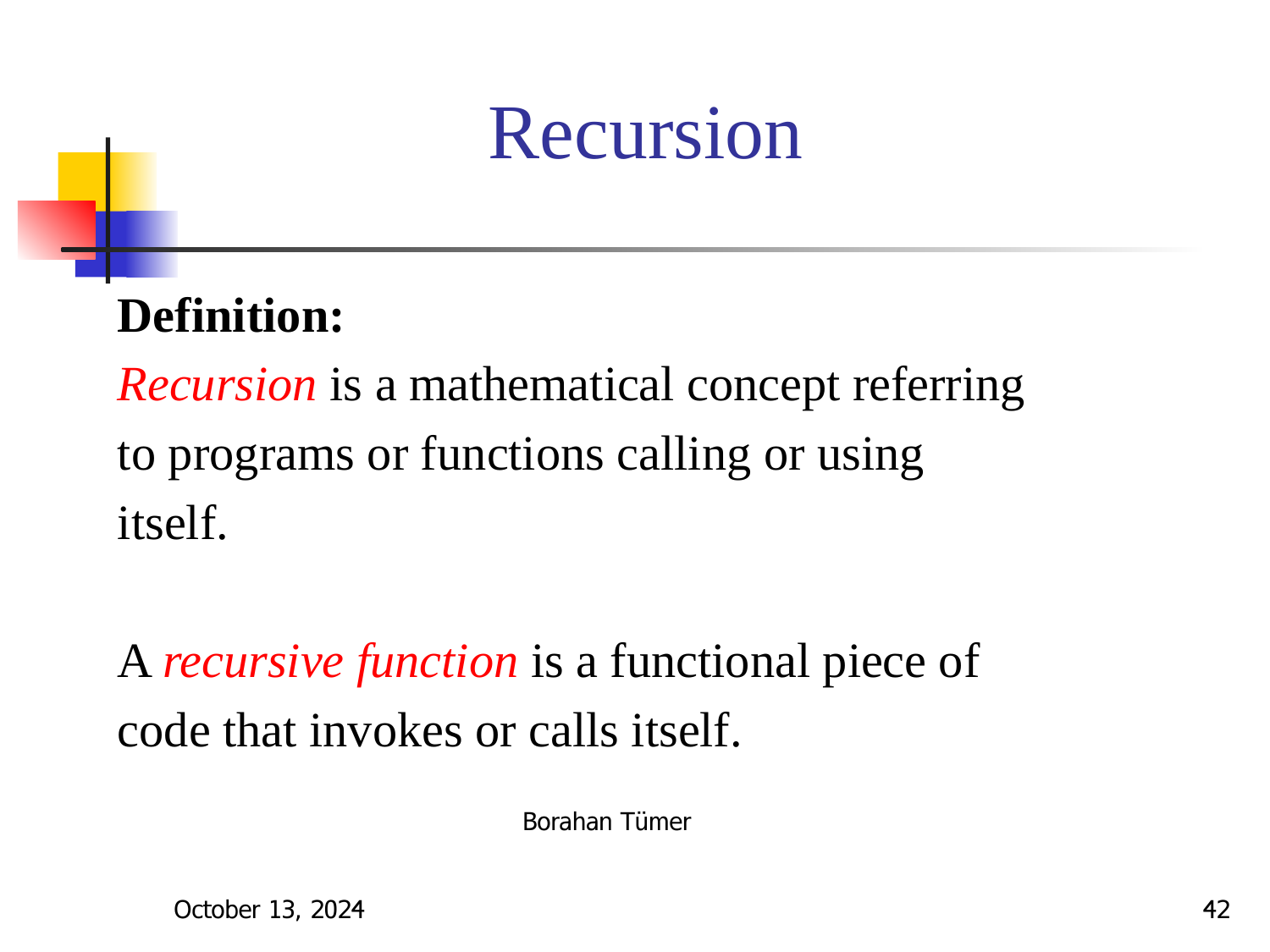

# Recursion
Definition:
Recursion is a mathematical concept referring
to programs or functions calling or using
itself.

A recursive function is a functional piece of
code that invokes or calls itself.
October 13, 2024
Borahan Tümer
42